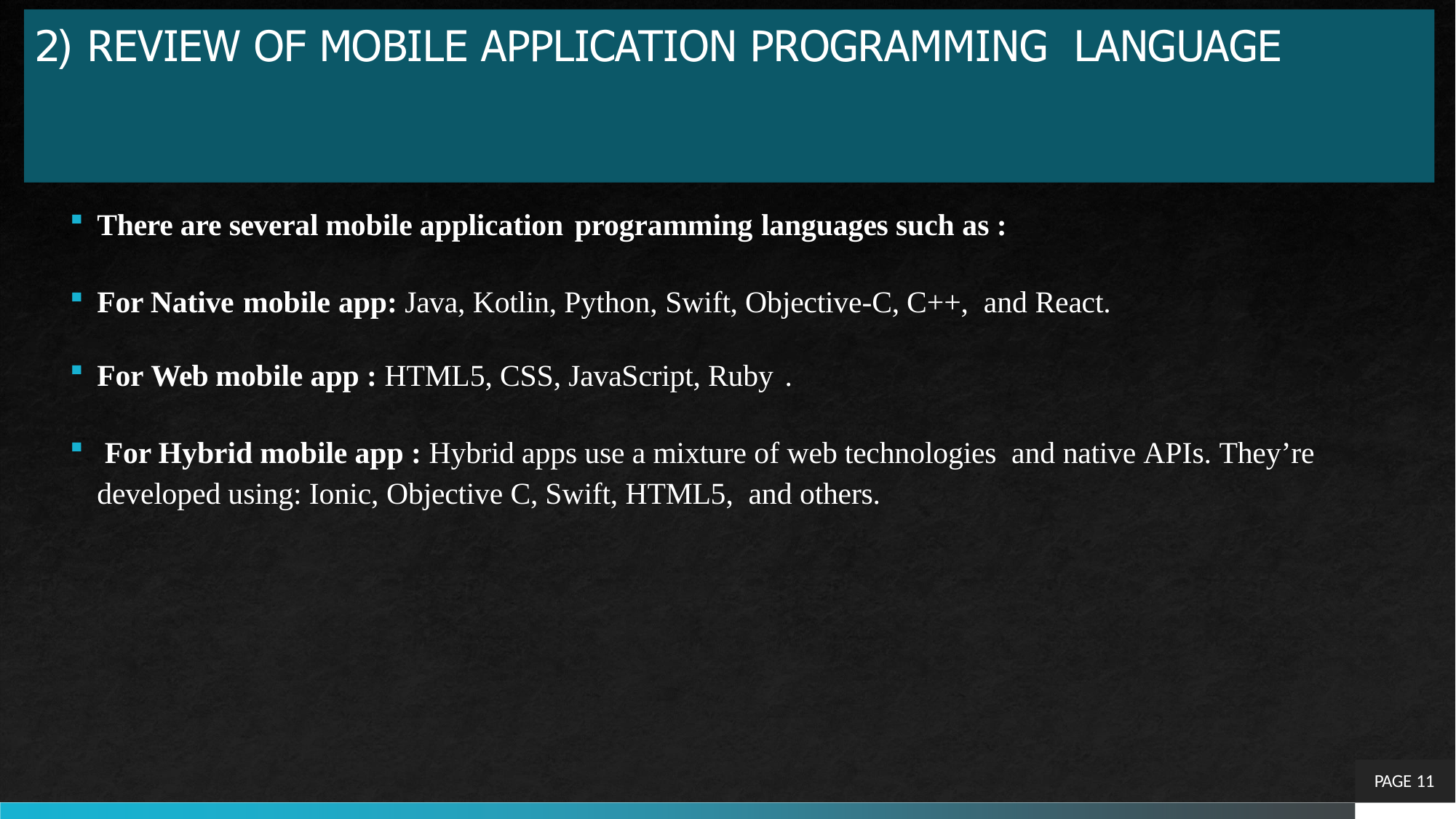

# 2) REVIEW OF MOBILE APPLICATION PROGRAMMING  LANGUAGE
There are several mobile application programming languages such as :

For Native mobile app: Java, Kotlin, Python, Swift, Objective-C, C++,  and React.

For Web mobile app : HTML5, CSS, JavaScript, Ruby .

 For Hybrid mobile app : Hybrid apps use a mixture of web technologies  and native APIs. They’re developed using: Ionic, Objective C, Swift, HTML5,  and others.

PAGE 11